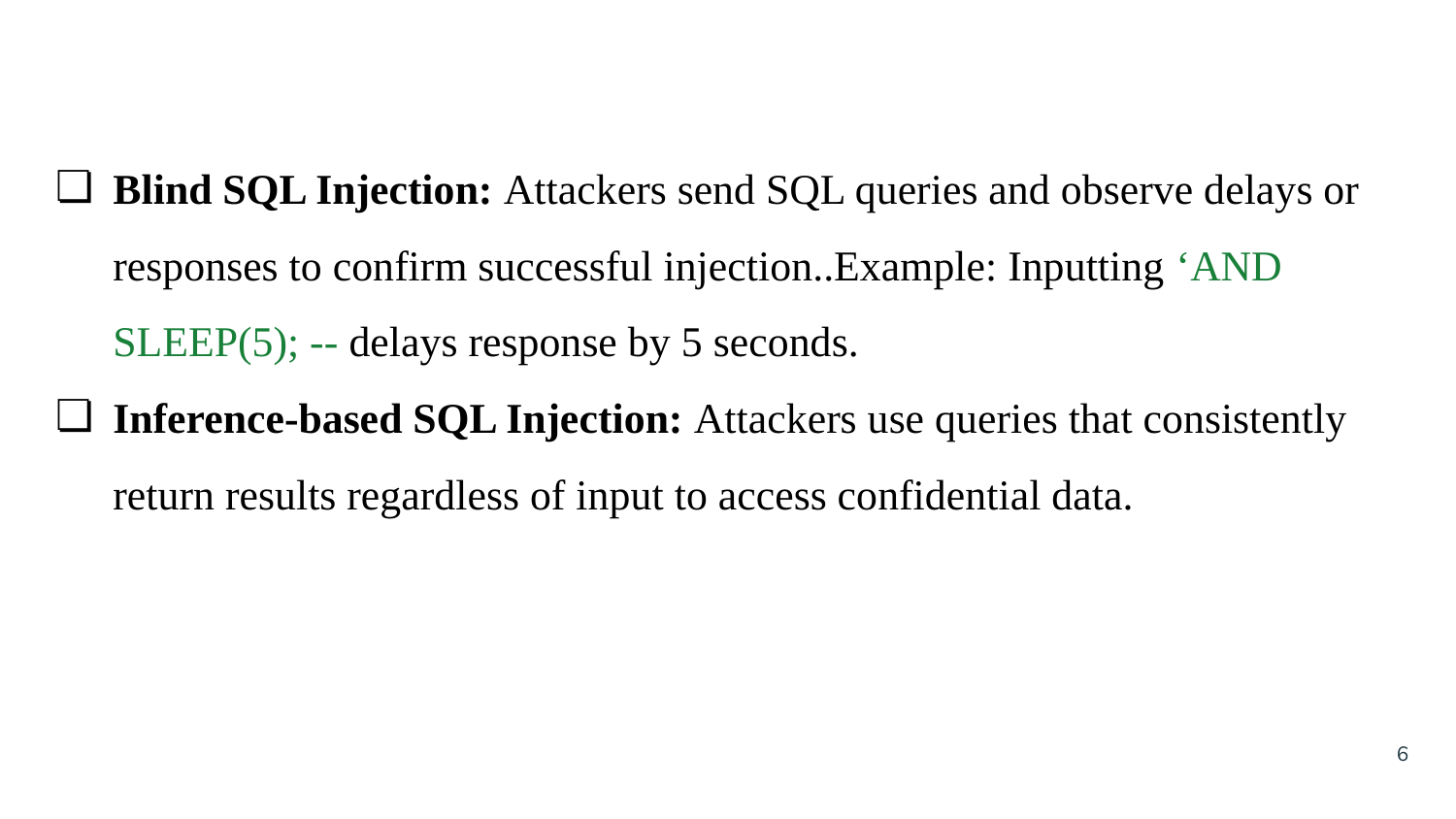

Blind SQL Injection: Attackers send SQL queries and observe delays or responses to confirm successful injection..Example: Inputting ‘AND SLEEP(5); -- delays response by 5 seconds.
Inference-based SQL Injection: Attackers use queries that consistently return results regardless of input to access confidential data.

6